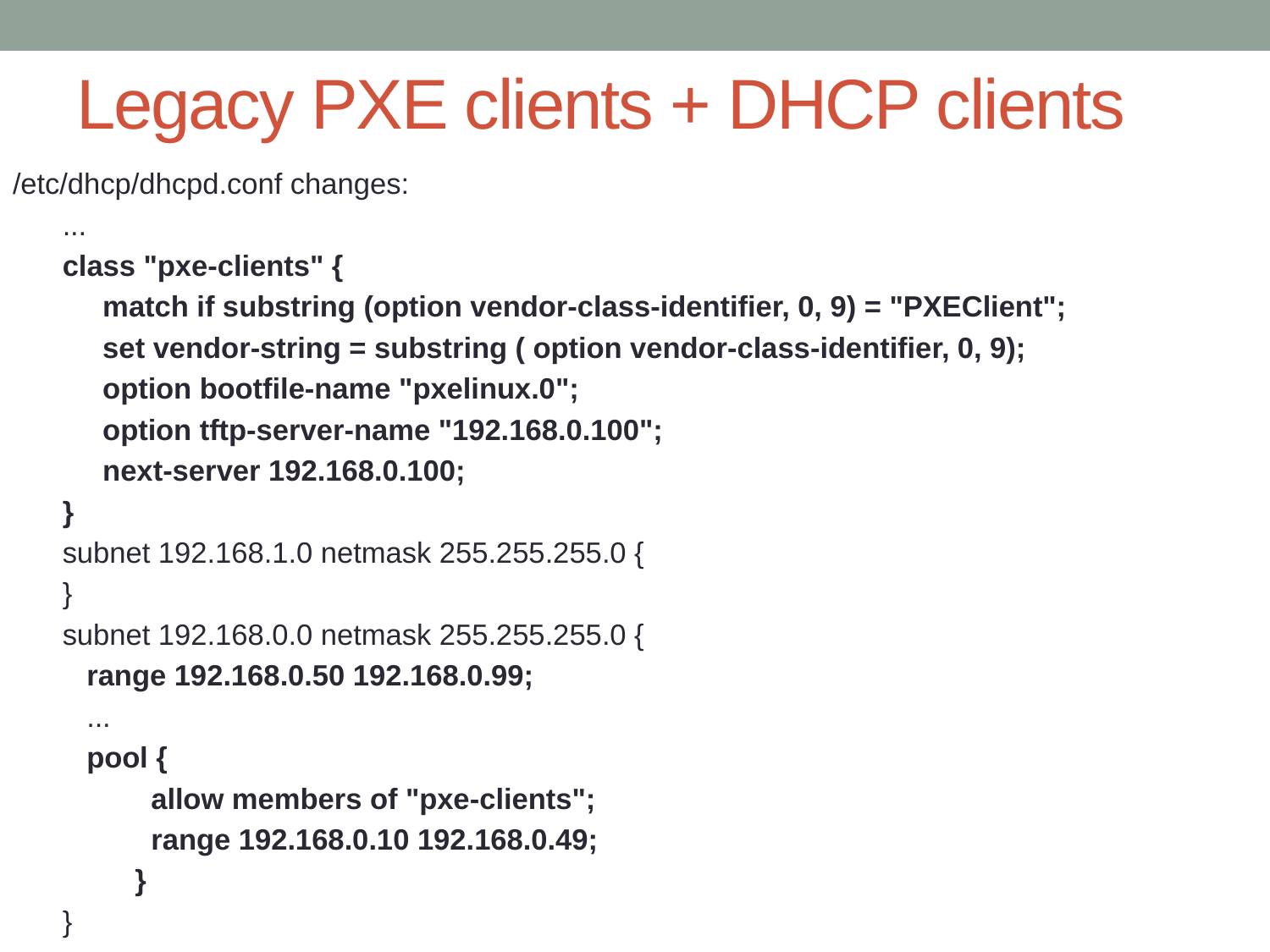

# Legacy PXE clients + DHCP clients
/etc/dhcp/dhcpd.conf changes:
...
class "pxe-clients" {
     match if substring (option vendor-class-identifier, 0, 9) = "PXEClient";
     set vendor-string = substring ( option vendor-class-identifier, 0, 9);
     option bootfile-name "pxelinux.0";
     option tftp-server-name "192.168.0.100";
     next-server 192.168.0.100;
}
subnet 192.168.1.0 netmask 255.255.255.0 {
}
subnet 192.168.0.0 netmask 255.255.255.0 {
   range 192.168.0.50 192.168.0.99;
   ...
   pool {
           allow members of "pxe-clients";
           range 192.168.0.10 192.168.0.49;
         }
}